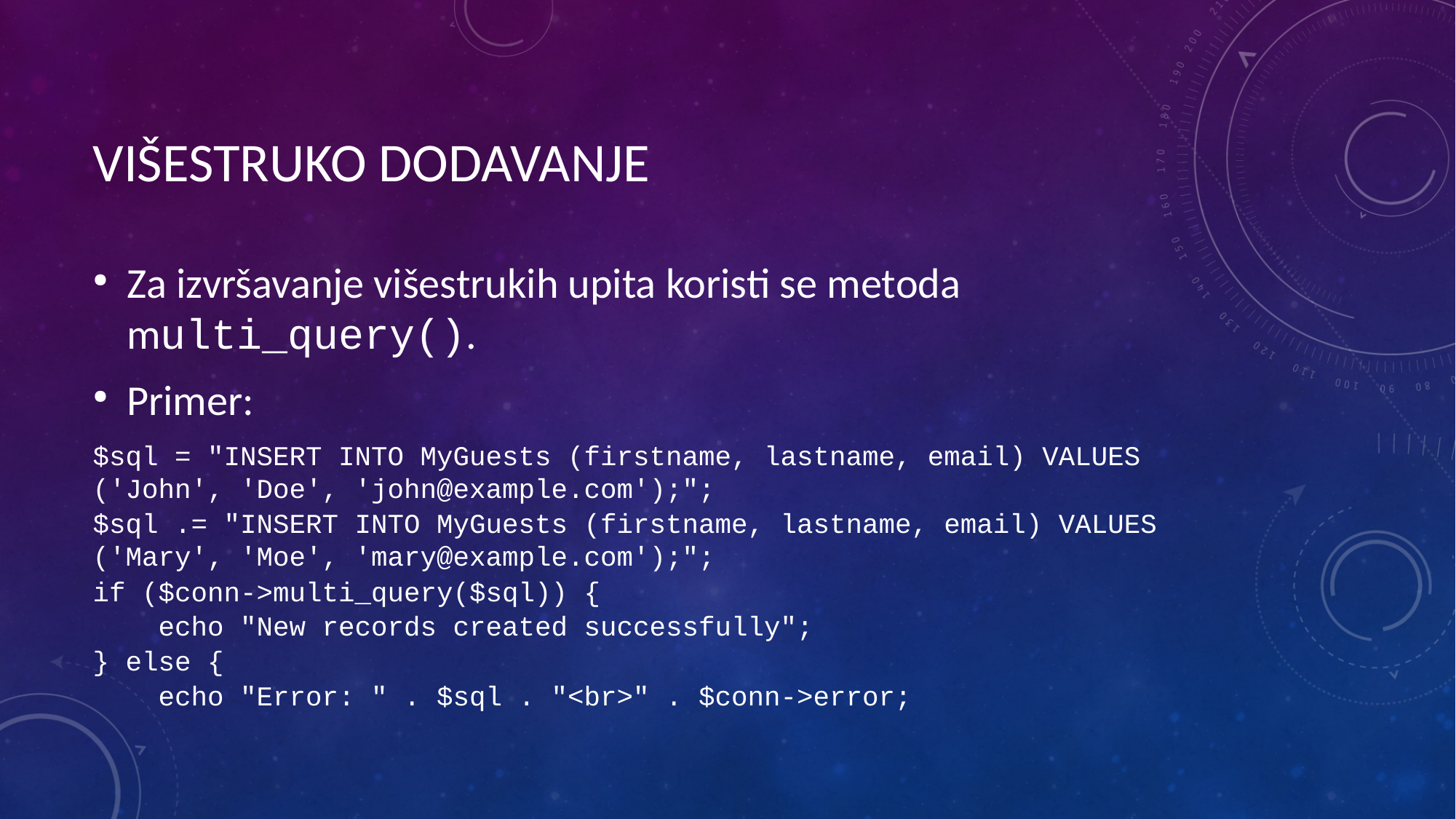

# Višestruko dodavanje
Za izvršavanje višestrukih upita koristi se metoda multi_query().
Primer:
$sql = "INSERT INTO MyGuests (firstname, lastname, email) VALUES ('John', 'Doe', 'john@example.com');";
$sql .= "INSERT INTO MyGuests (firstname, lastname, email) VALUES ('Mary', 'Moe', 'mary@example.com');";
if ($conn->multi_query($sql)) {
    echo "New records created successfully";
} else {
    echo "Error: " . $sql . "<br>" . $conn->error;